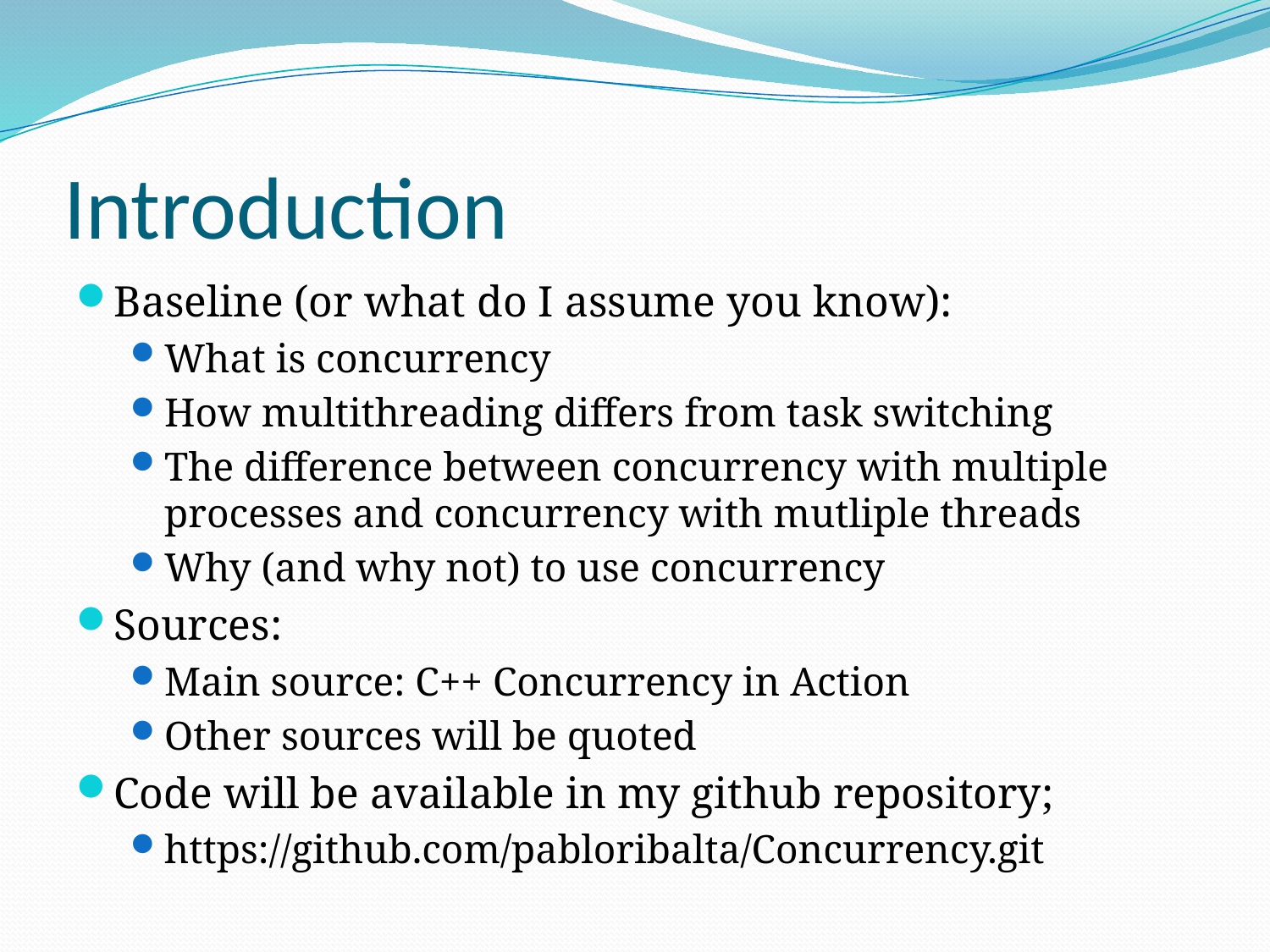

# Introduction
Baseline (or what do I assume you know):
What is concurrency
How multithreading differs from task switching
The difference between concurrency with multiple processes and concurrency with mutliple threads
Why (and why not) to use concurrency
Sources:
Main source: C++ Concurrency in Action
Other sources will be quoted
Code will be available in my github repository;
https://github.com/pabloribalta/Concurrency.git